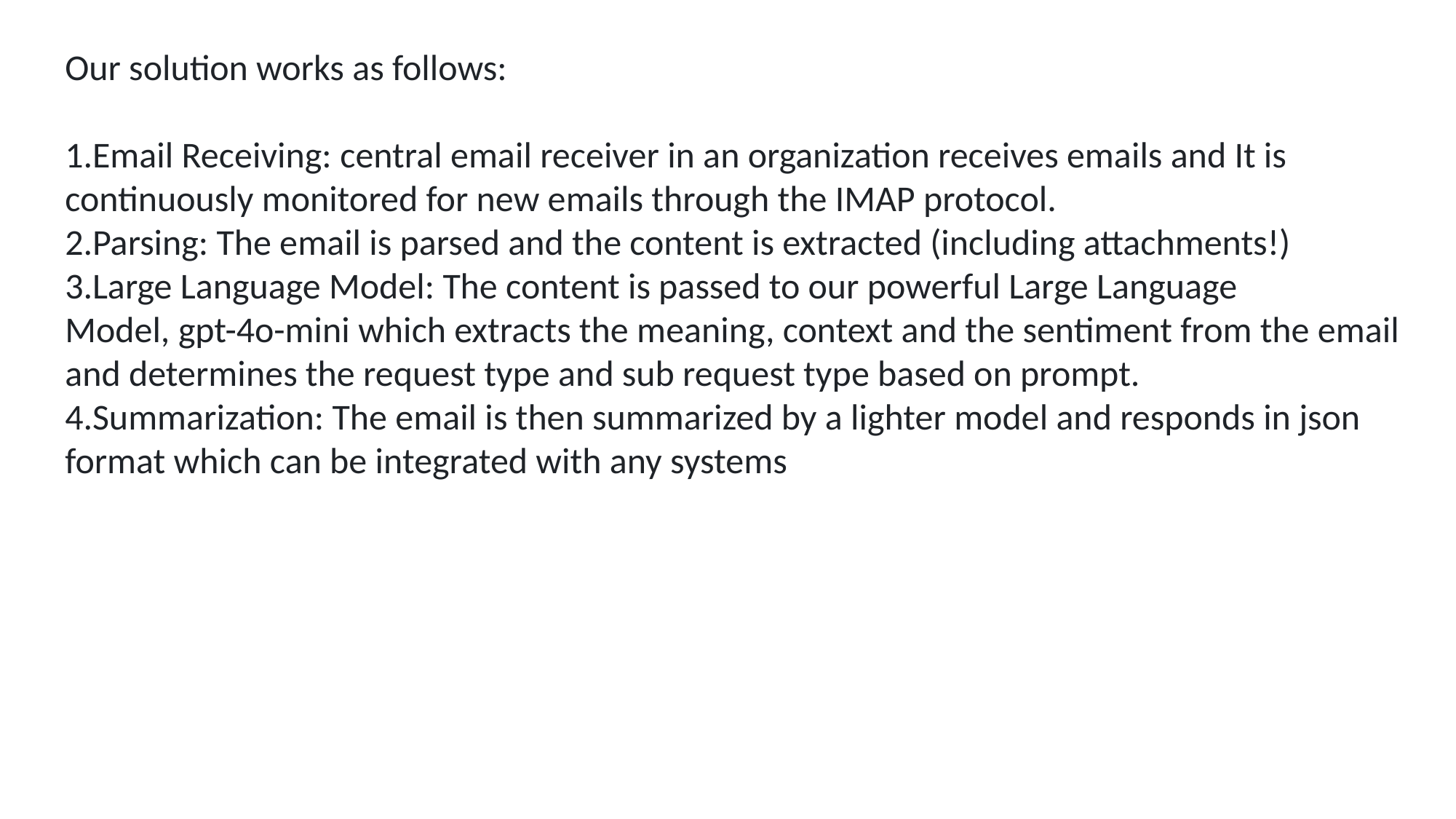

Our solution works as follows:

Email Receiving: central email receiver in an organization receives emails and It is continuously monitored for new emails through the IMAP protocol.
Parsing: The email is parsed and the content is extracted (including attachments!)
Large Language Model: The content is passed to our powerful Large Language Model, gpt-4o-mini which extracts the meaning, context and the sentiment from the email and determines the request type and sub request type based on prompt.
Summarization: The email is then summarized by a lighter model and responds in json format which can be integrated with any systems